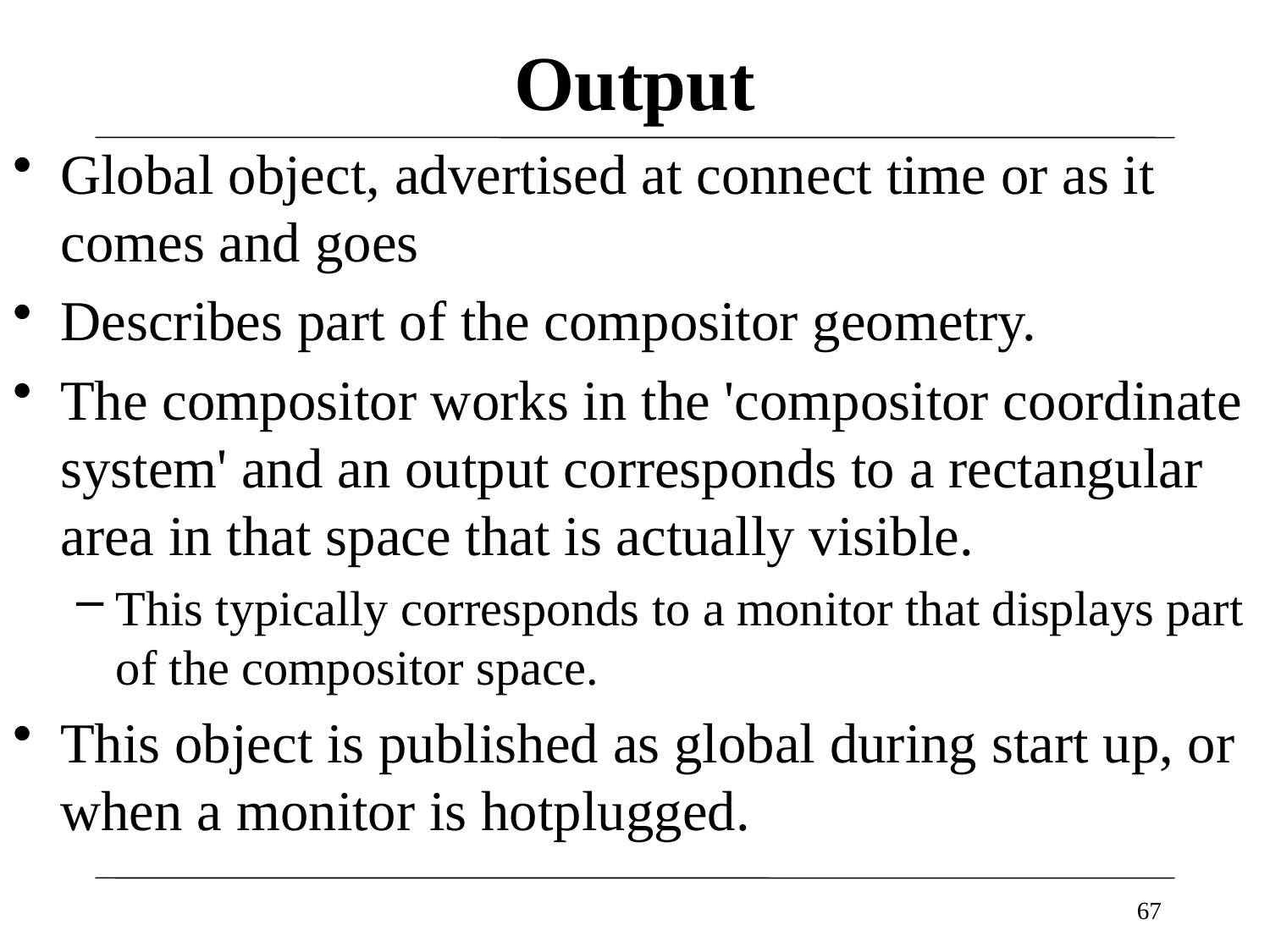

# Output
Global object, advertised at connect time or as it comes and goes
Describes part of the compositor geometry.
The compositor works in the 'compositor coordinate system' and an output corresponds to a rectangular area in that space that is actually visible.
This typically corresponds to a monitor that displays part of the compositor space.
This object is published as global during start up, or when a monitor is hotplugged.
67